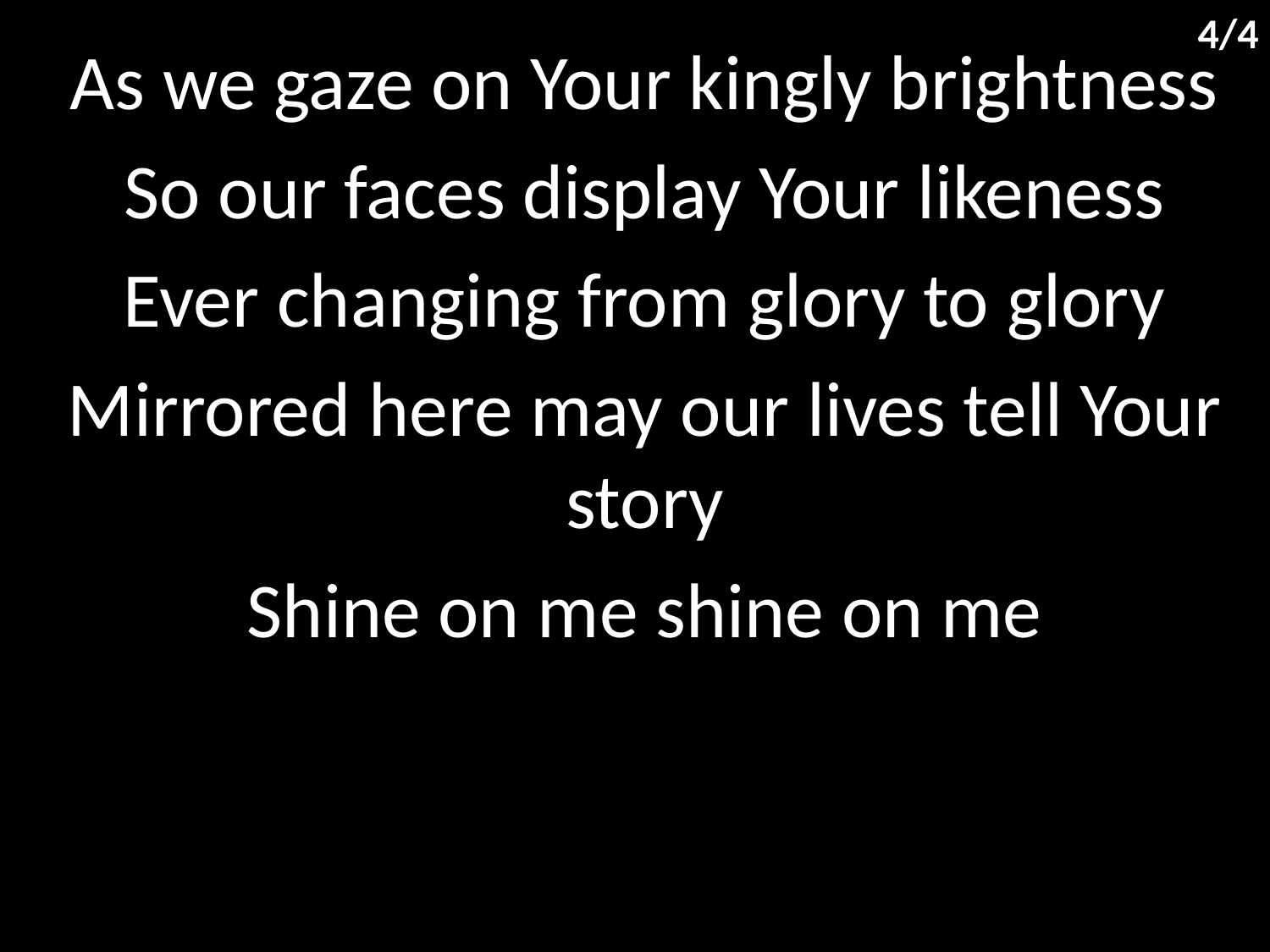

4/4
As we gaze on Your kingly brightness
So our faces display Your likeness
Ever changing from glory to glory
Mirrored here may our lives tell Your story
Shine on me shine on me